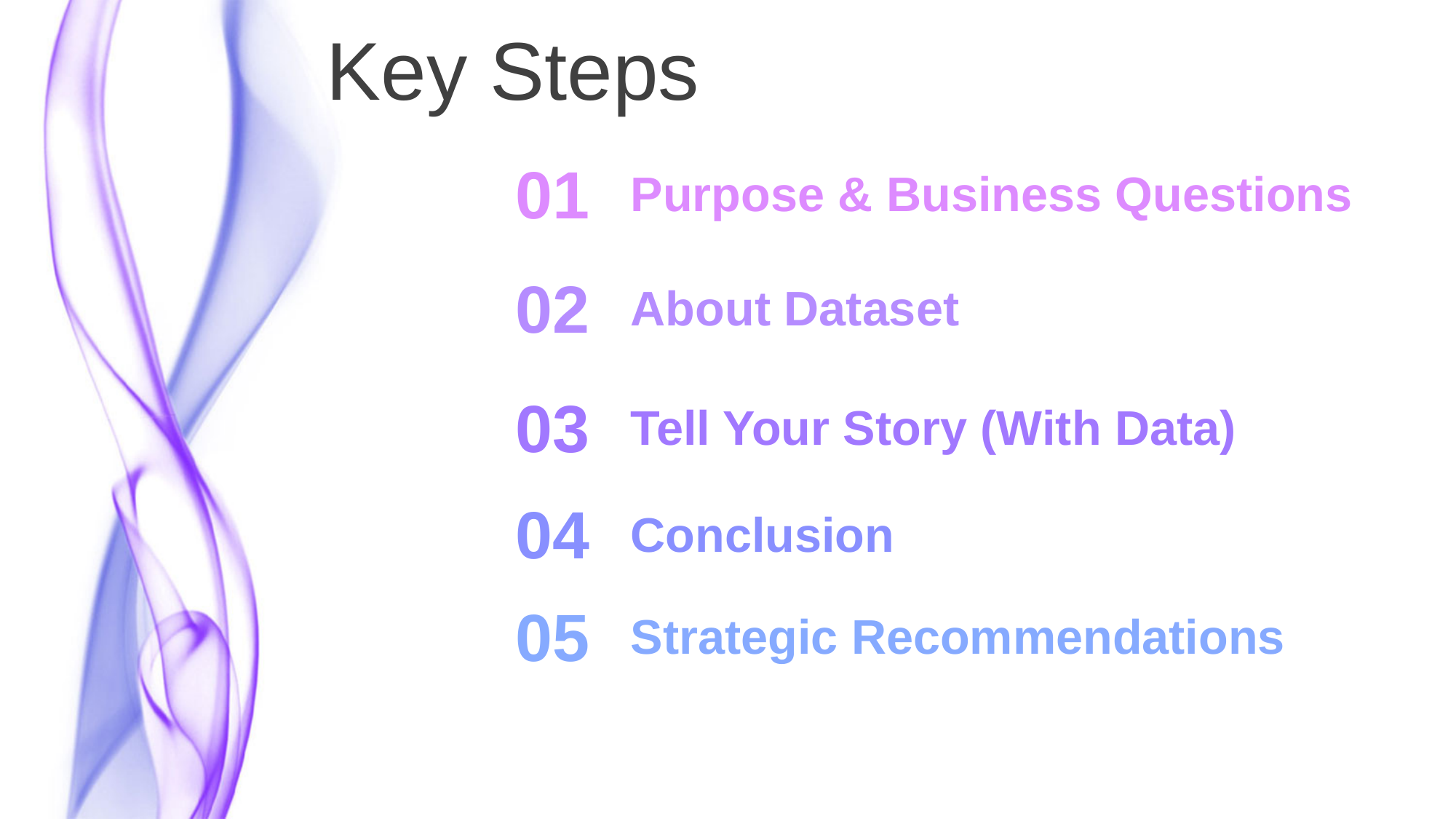

Key Steps
01
Purpose & Business Questions
02
About Dataset
03
Tell Your Story (With Data)
04
Conclusion
05
Strategic Recommendations